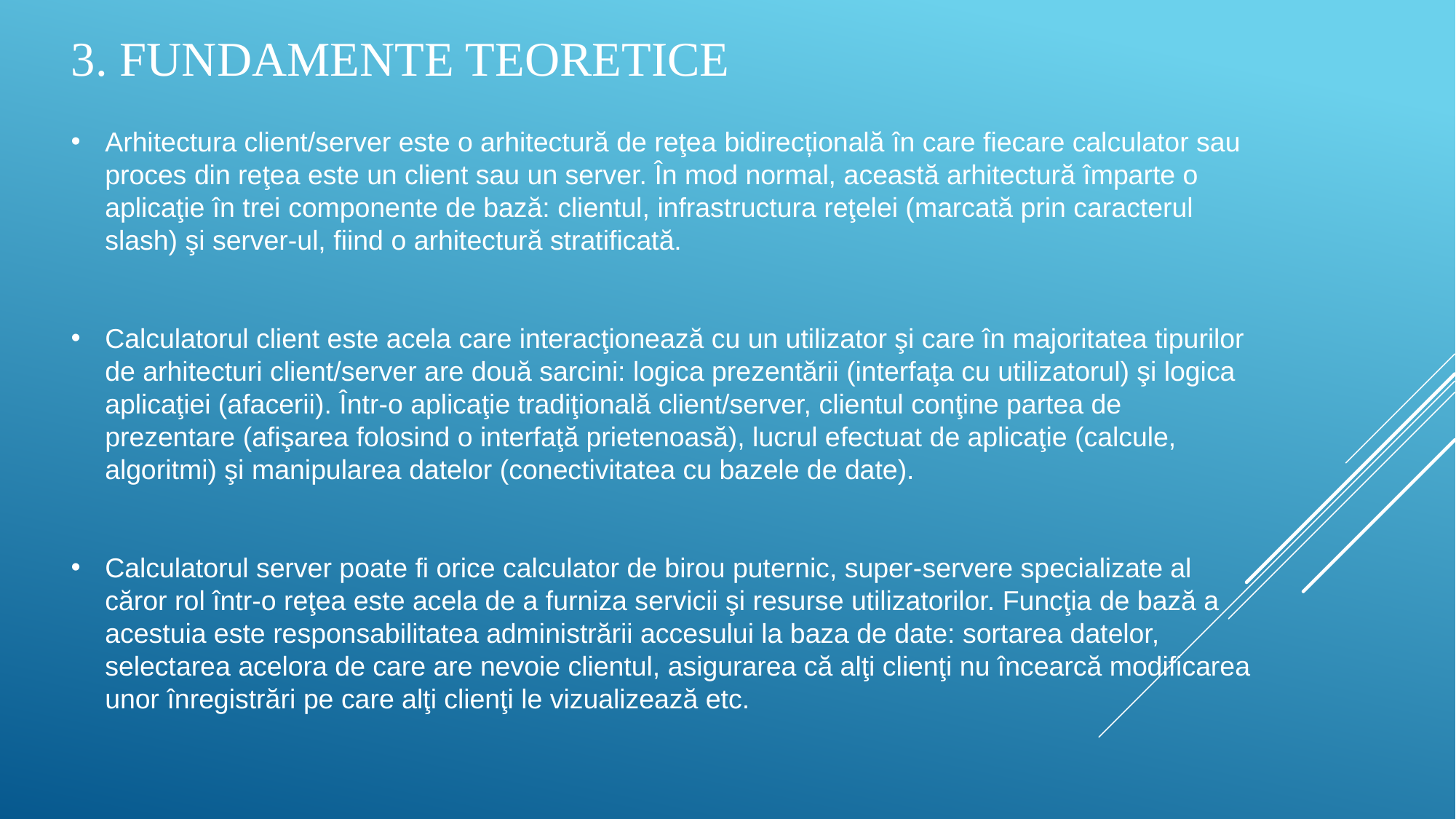

# 3. Fundamente teoretice

Arhitectura client/server este o arhitectură de reţea bidirecțională în care fiecare calculator sau proces din reţea este un client sau un server. În mod normal, această arhitectură împarte o aplicaţie în trei componente de bază: clientul, infrastructura reţelei (marcată prin caracterul slash) şi server-ul, fiind o arhitectură stratificată.

Calculatorul client este acela care interacţionează cu un utilizator şi care în majoritatea tipurilor de arhitecturi client/server are două sarcini: logica prezentării (interfaţa cu utilizatorul) şi logica aplicaţiei (afacerii). Într-o aplicaţie tradiţională client/server, clientul conţine partea de prezentare (afişarea folosind o interfaţă prietenoasă), lucrul efectuat de aplicaţie (calcule, algoritmi) şi manipularea datelor (conectivitatea cu bazele de date).

Calculatorul server poate fi orice calculator de birou puternic, super-servere specializate al căror rol într-o reţea este acela de a furniza servicii şi resurse utilizatorilor. Funcţia de bază a acestuia este responsabilitatea administrării accesului la baza de date: sortarea datelor, selectarea acelora de care are nevoie clientul, asigurarea că alţi clienţi nu încearcă modificarea unor înregistrări pe care alţi clienţi le vizualizează etc.